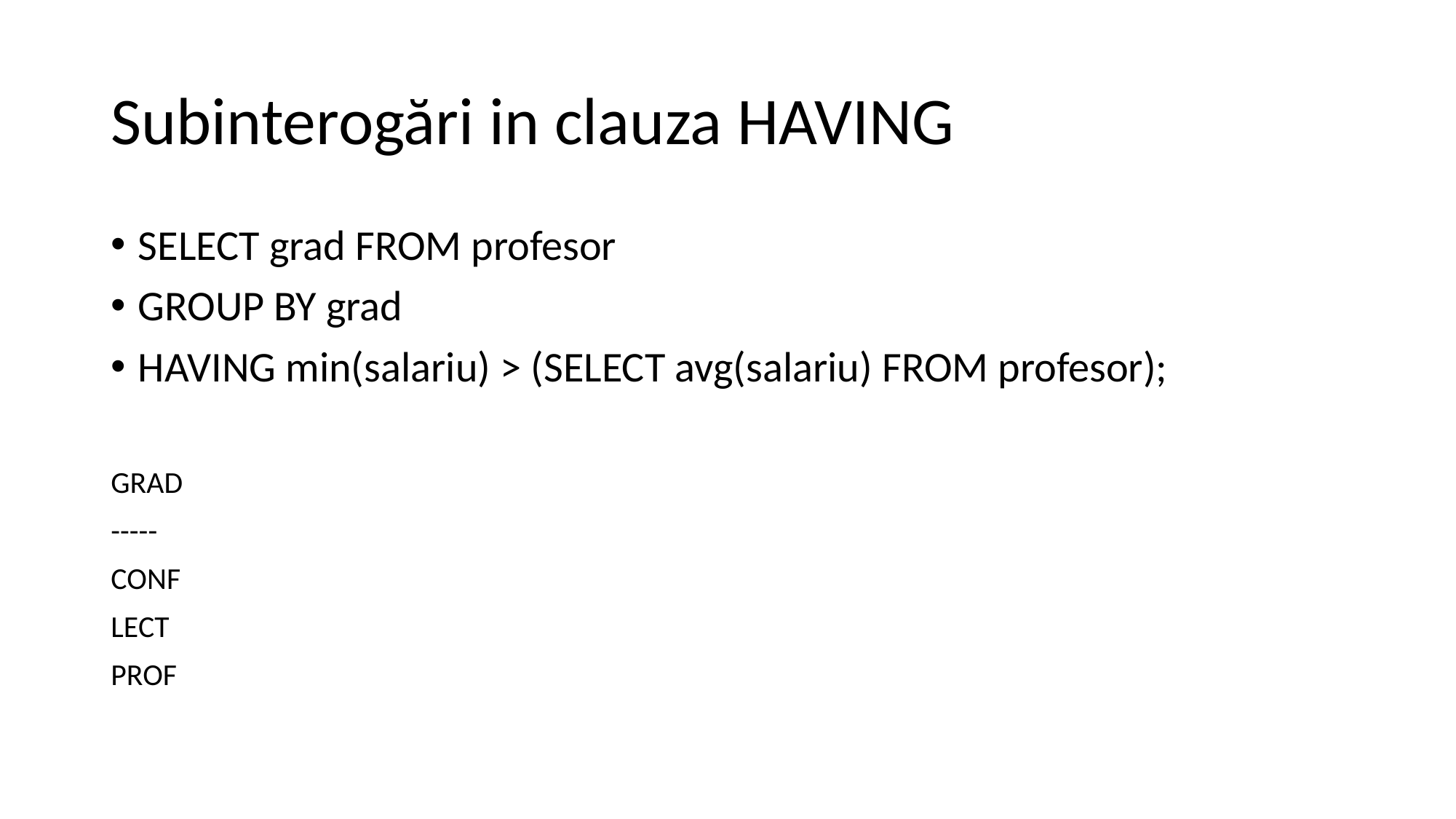

# Subinterogări in clauza HAVING
SELECT grad FROM profesor
GROUP BY grad
HAVING min(salariu) > (SELECT avg(salariu) FROM profesor);

GRAD
-----
CONF
LECT
PROF